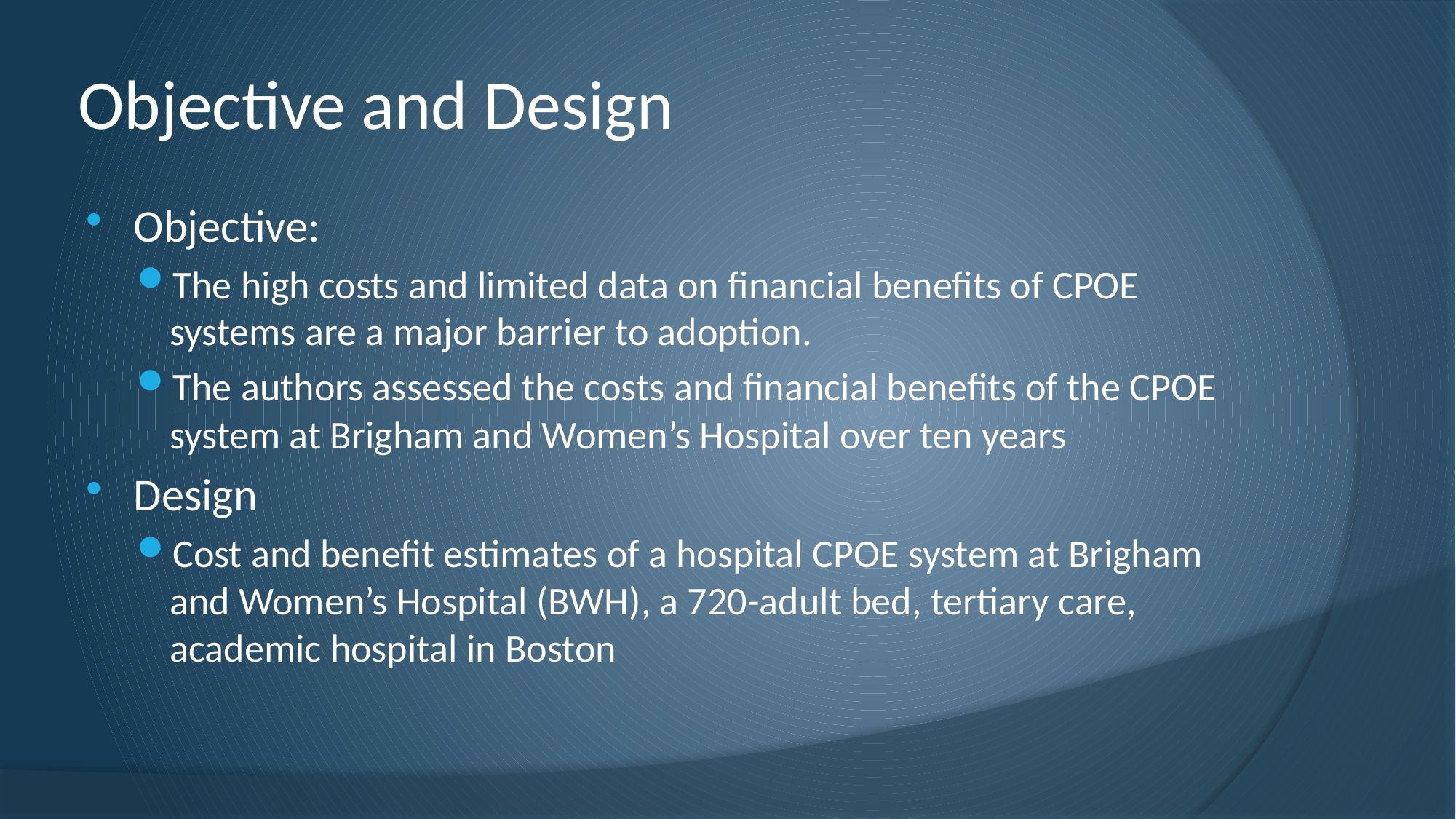

# Objective and Design
Objective:
The high costs and limited data on financial benefits of CPOE systems are a major barrier to adoption.
The authors assessed the costs and financial benefits of the CPOE system at Brigham and Women’s Hospital over ten years
Design
Cost and benefit estimates of a hospital CPOE system at Brigham and Women’s Hospital (BWH), a 720-adult bed, tertiary care, academic hospital in Boston